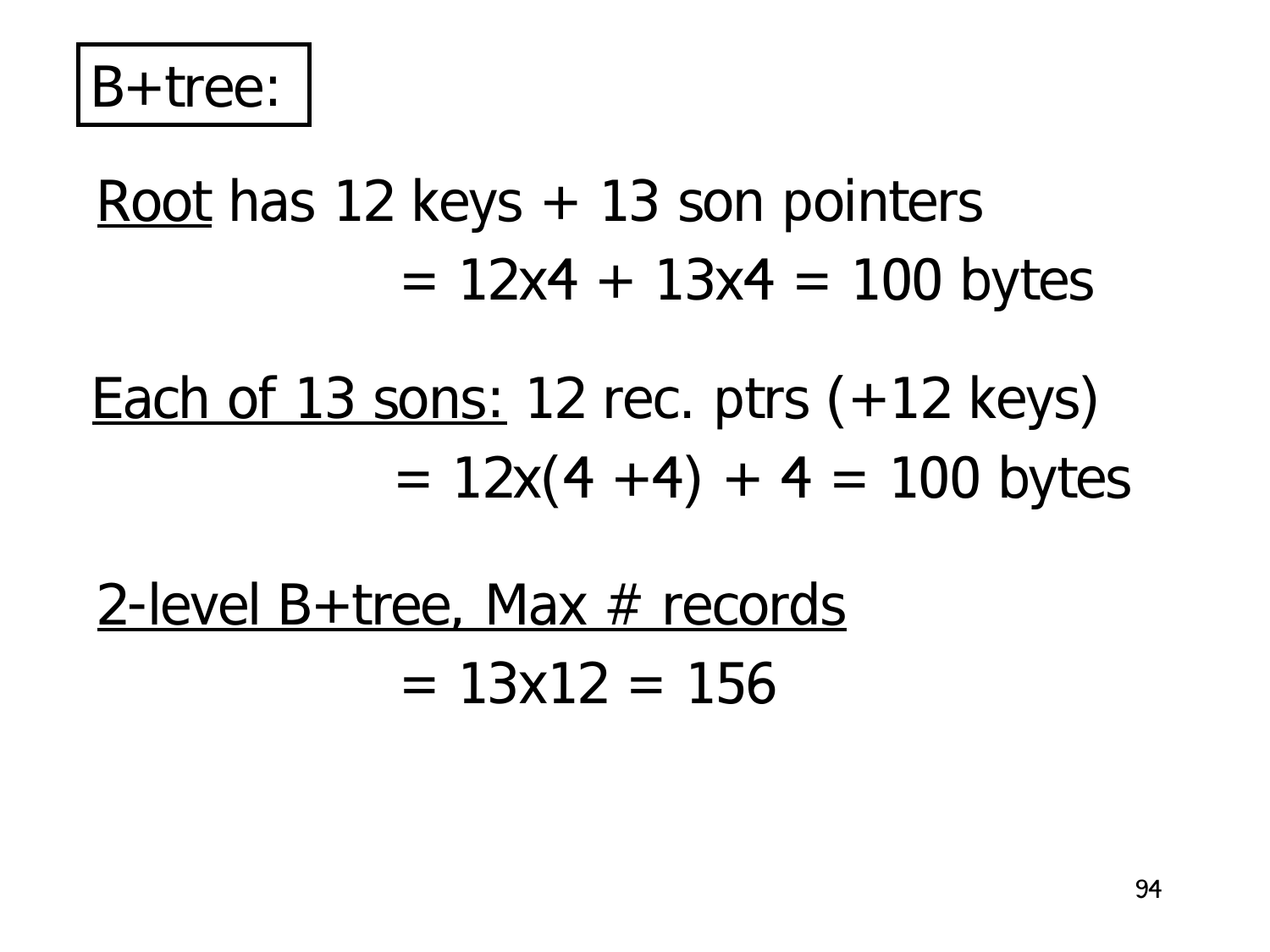

B+tree:
Root has 12 keys + 13 son pointers
			= 12x4 + 13x4 = 100 bytes
Each of 13 sons: 12 rec. ptrs (+12 keys)
			= 12x(4 +4) + 4 = 100 bytes

2-level B+tree, Max # records
			= 13x12 = 156
94